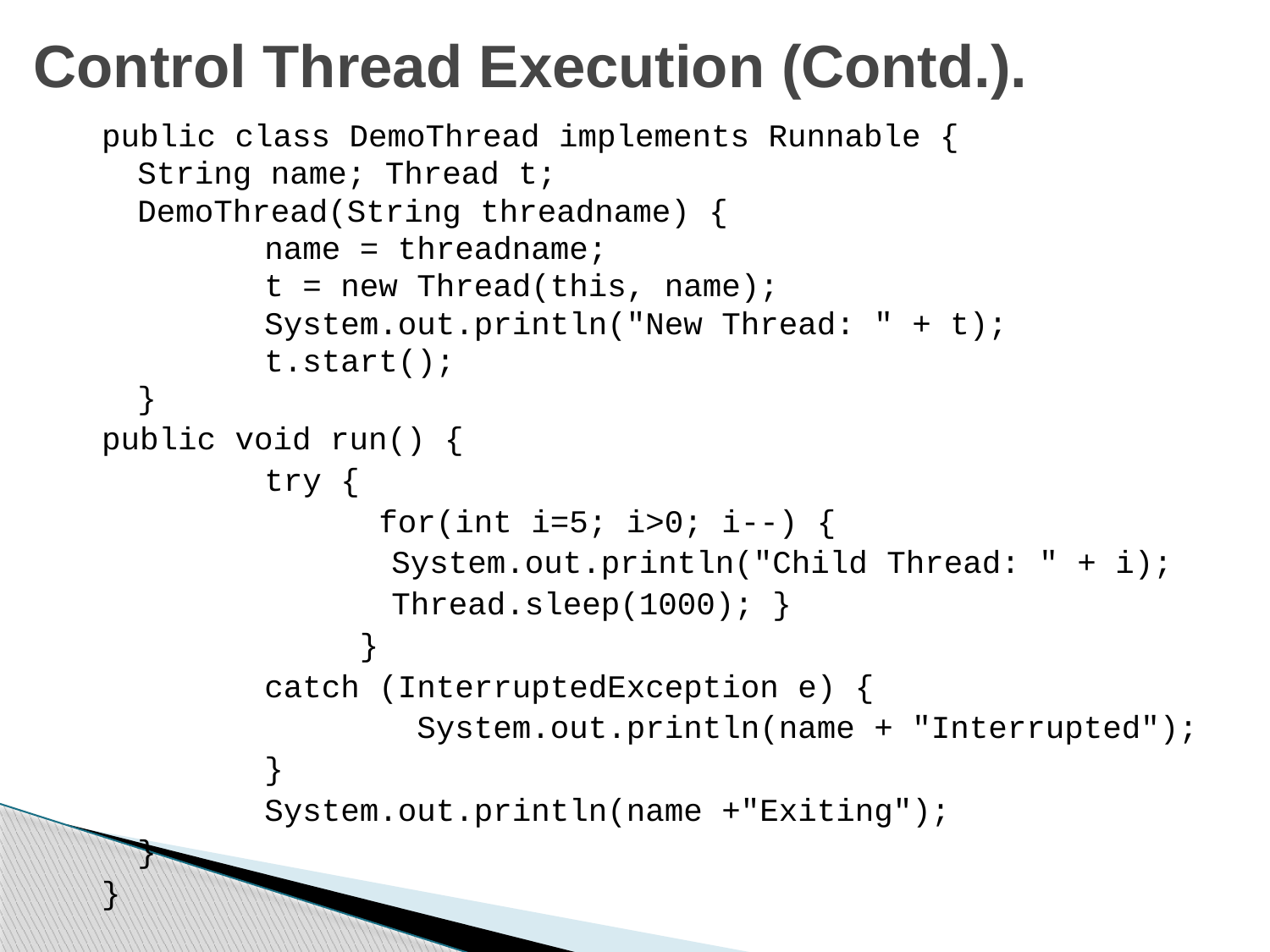

# Control Thread Execution (Contd.).
public class DemoThread implements Runnable {
	String name; Thread t;
	DemoThread(String threadname) {
		name = threadname;
		t = new Thread(this, name);
		System.out.println("New Thread: " + t);
		t.start();
	}
public void run() {
		try {
		      for(int i=5; i>0; i--) {
			System.out.println("Child Thread: " + i);
			Thread.sleep(1000); }
		     }
		catch (InterruptedException e) {
		        System.out.println(name + "Interrupted");
		}
		System.out.println(name +"Exiting");
	}
}